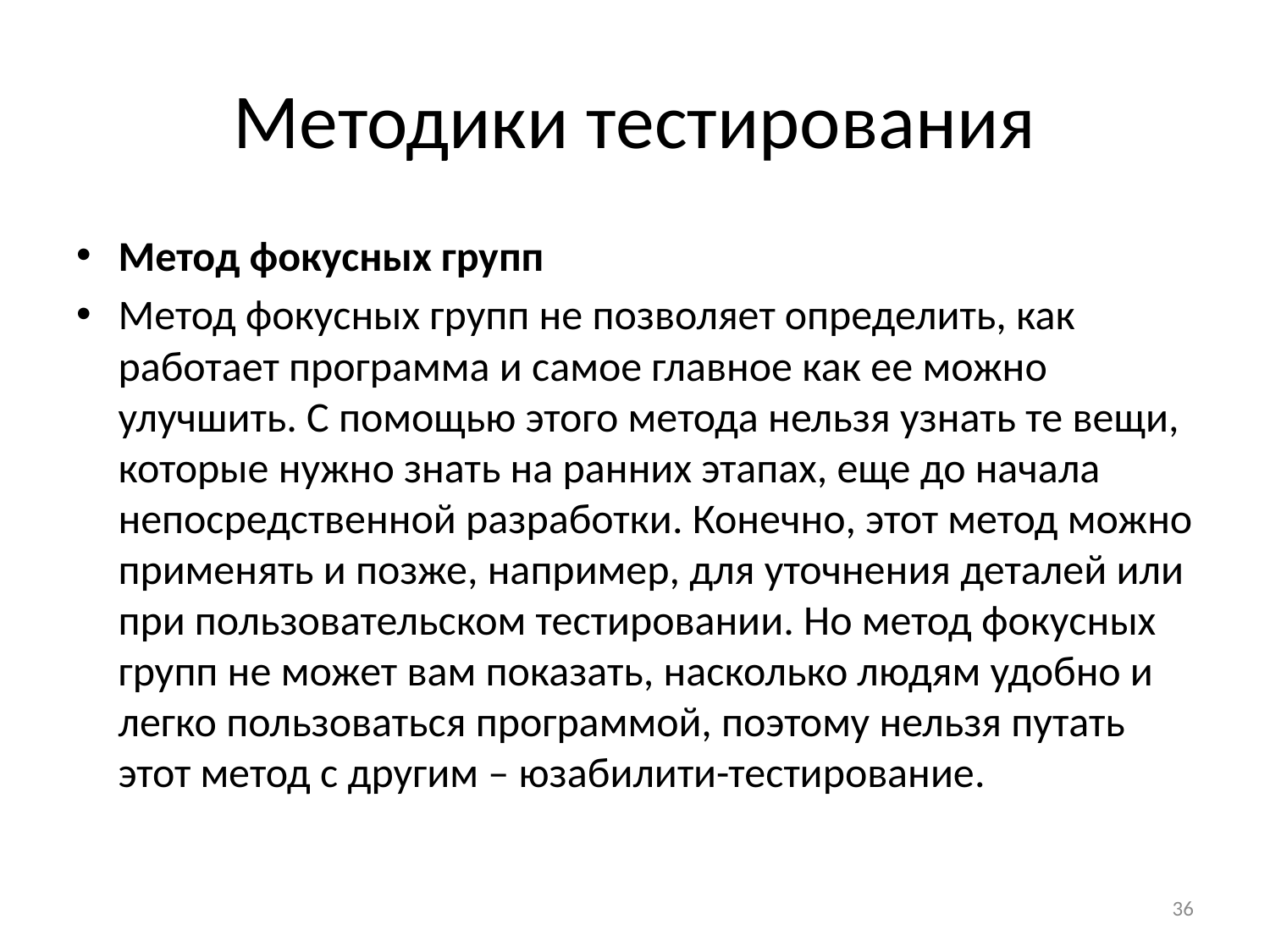

# Методики тестирования
Метод фокусных групп
Метод фокусных групп не позволяет определить, как работает программа и самое главное как ее можно улучшить. С помощью этого метода нельзя узнать те вещи, которые нужно знать на ранних этапах, еще до начала непосредственной разработки. Конечно, этот метод можно применять и позже, например, для уточнения деталей или при пользовательском тестировании. Но метод фокусных групп не может вам показать, насколько людям удобно и легко пользоваться программой, поэтому нельзя путать этот метод с другим – юзабилити-тестирование.
36